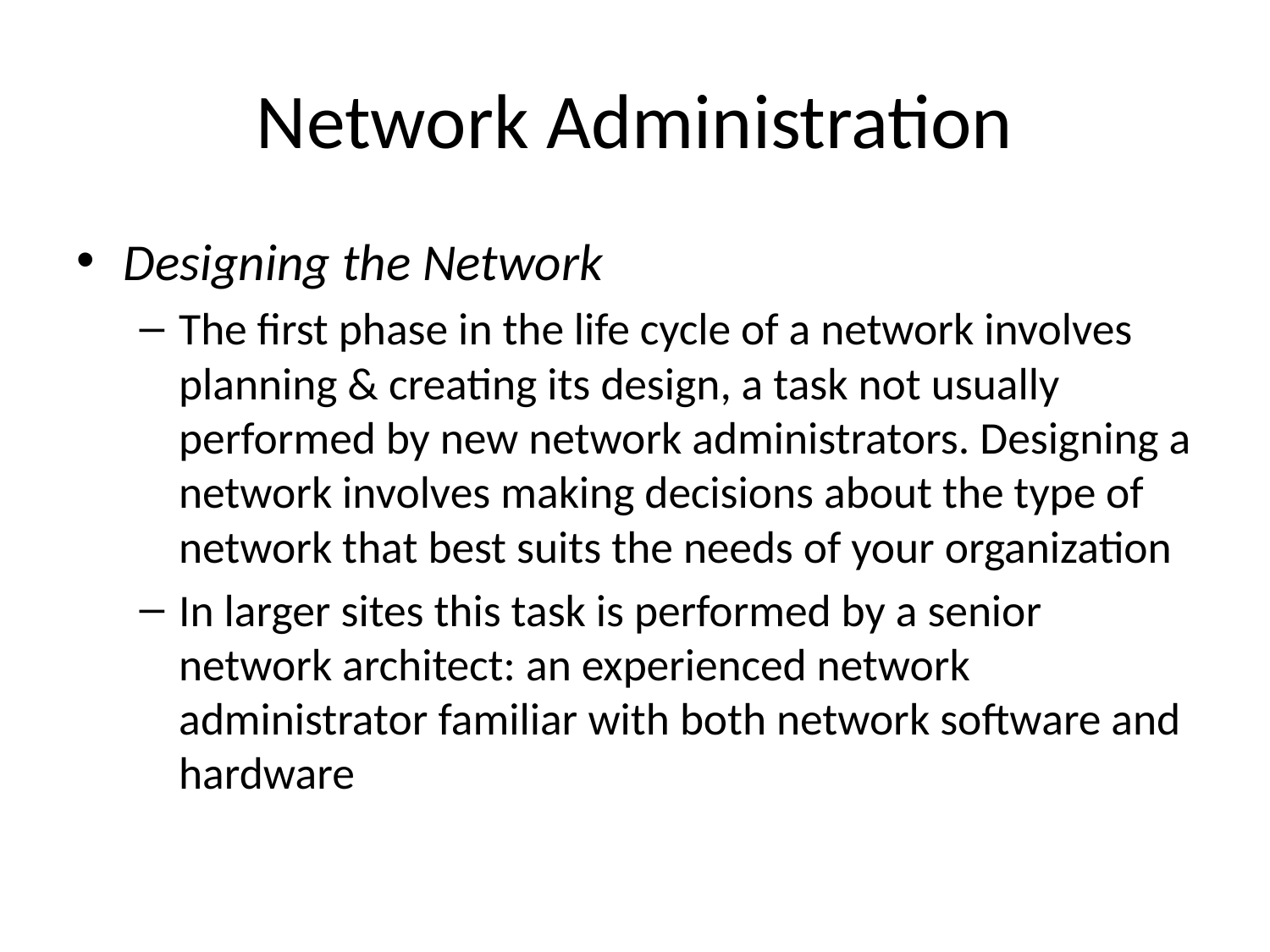

# Network Administration
Designing the Network
The first phase in the life cycle of a network involves planning & creating its design, a task not usually performed by new network administrators. Designing a network involves making decisions about the type of network that best suits the needs of your organization
In larger sites this task is performed by a senior network architect: an experienced network administrator familiar with both network software and hardware